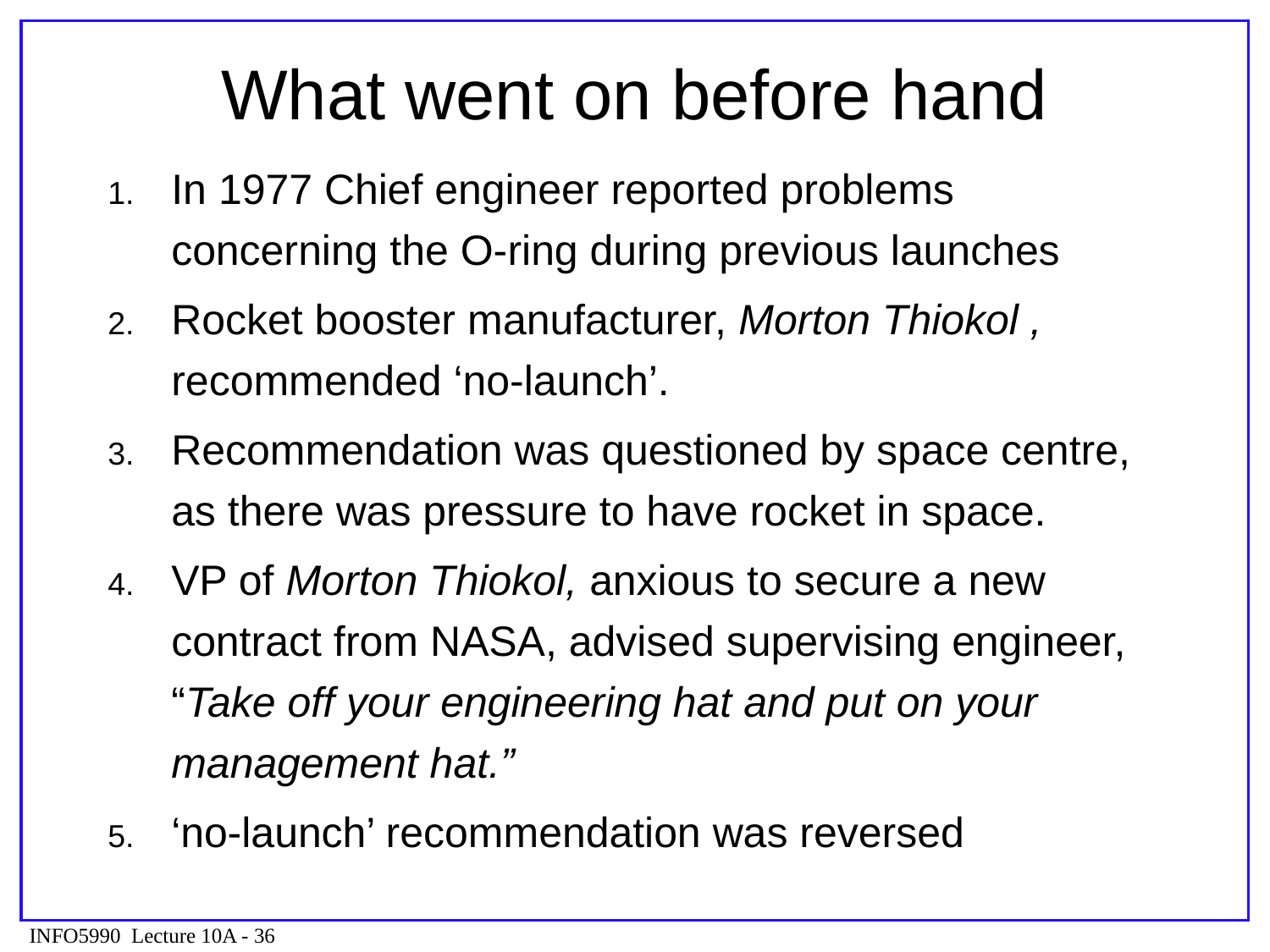

# What went on before hand
In 1977 Chief engineer reported problems concerning the O-ring during previous launches
Rocket booster manufacturer, Morton Thiokol , recommended ‘no-launch’.
Recommendation was questioned by space centre, as there was pressure to have rocket in space.
VP of Morton Thiokol, anxious to secure a new contract from NASA, advised supervising engineer, “Take off your engineering hat and put on your management hat.”
‘no-launch’ recommendation was reversed